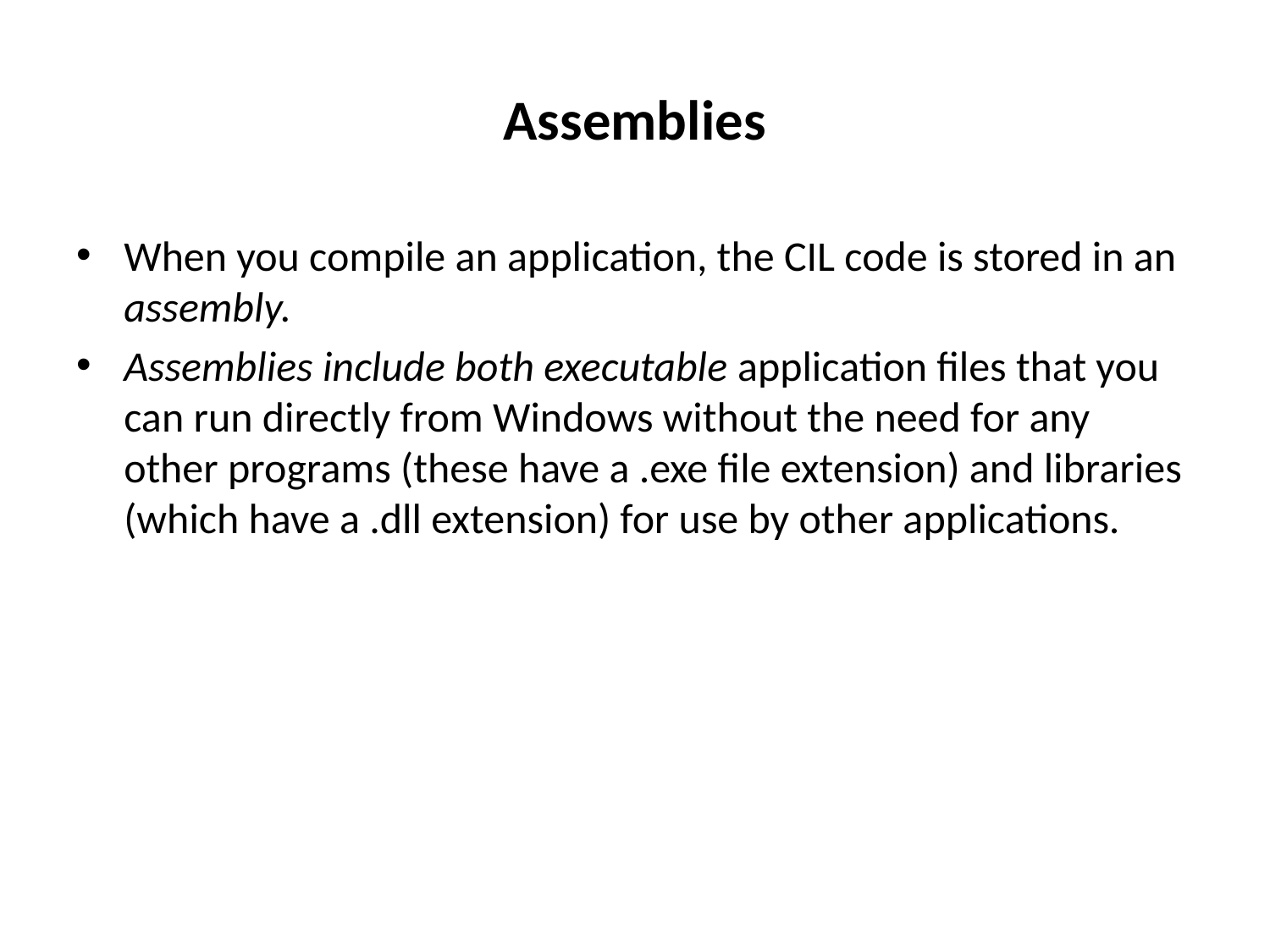

# Assemblies
When you compile an application, the CIL code is stored in an assembly.
Assemblies include both executable application files that you can run directly from Windows without the need for any other programs (these have a .exe file extension) and libraries (which have a .dll extension) for use by other applications.